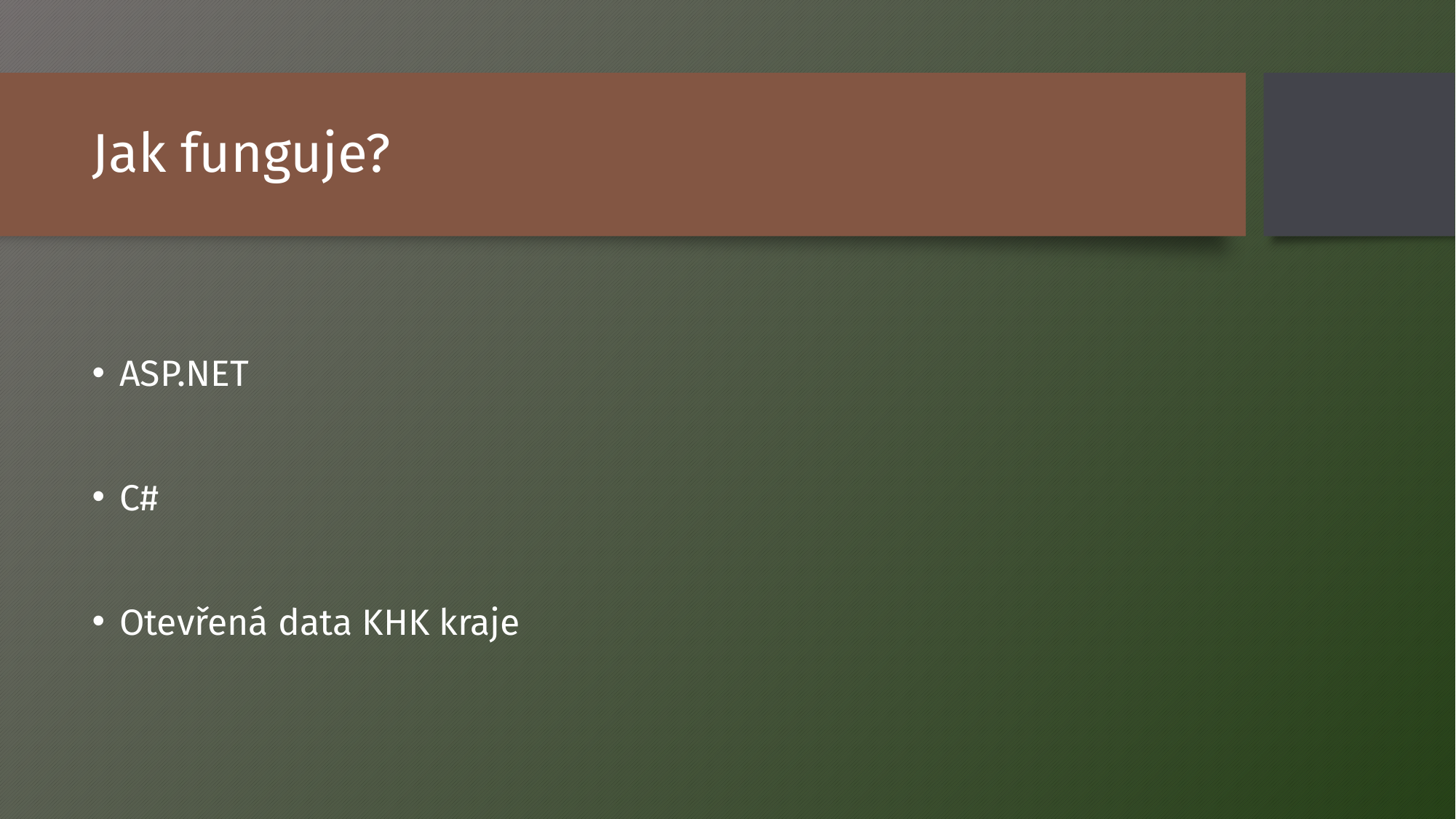

# Jak funguje?
ASP.NET
C#
Otevřená data KHK kraje